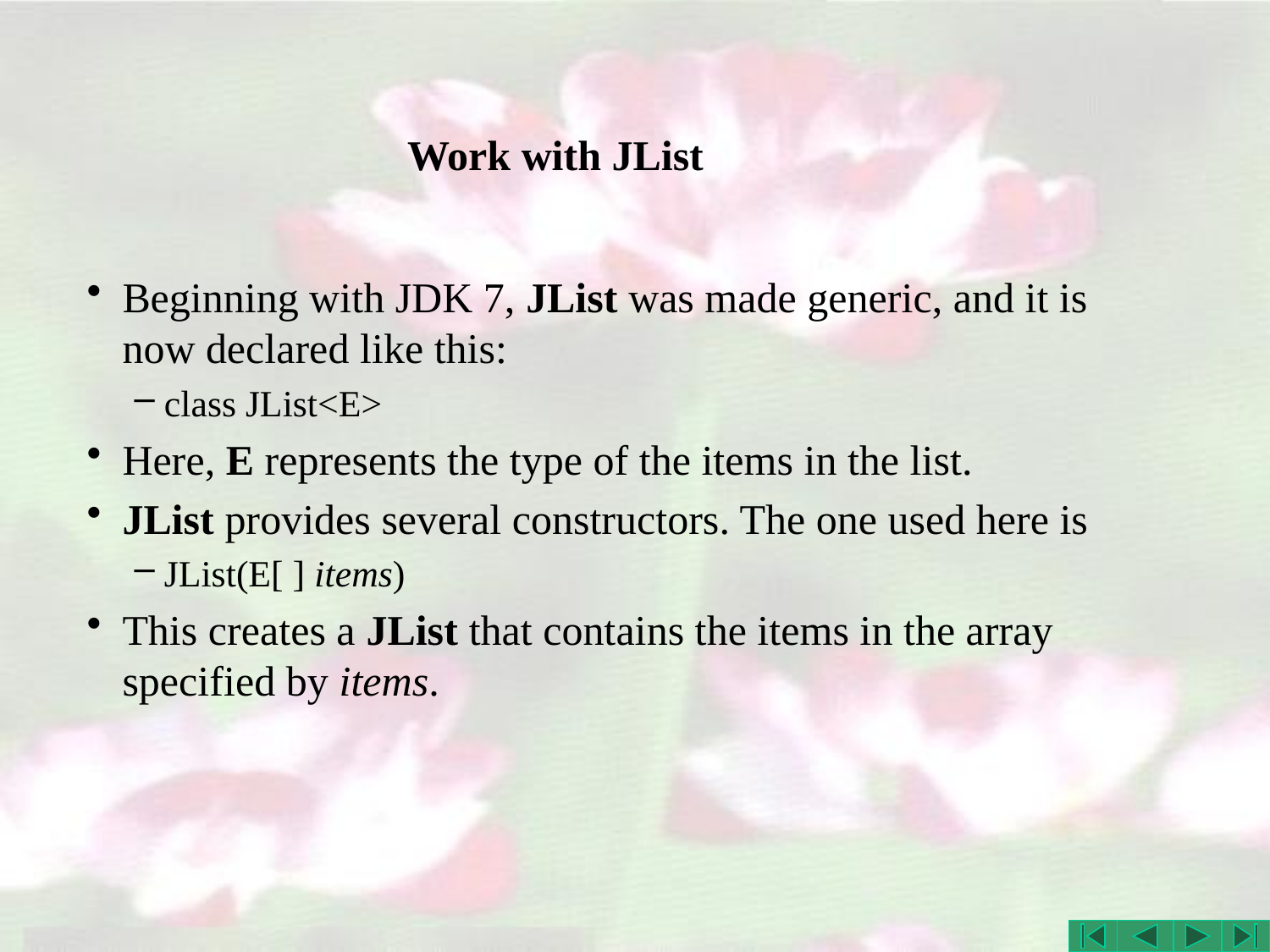

# Work with JList
Beginning with JDK 7, JList was made generic, and it is now declared like this:
class JList<E>
Here, E represents the type of the items in the list.
JList provides several constructors. The one used here is
JList(E[ ] items)
This creates a JList that contains the items in the array specified by items.